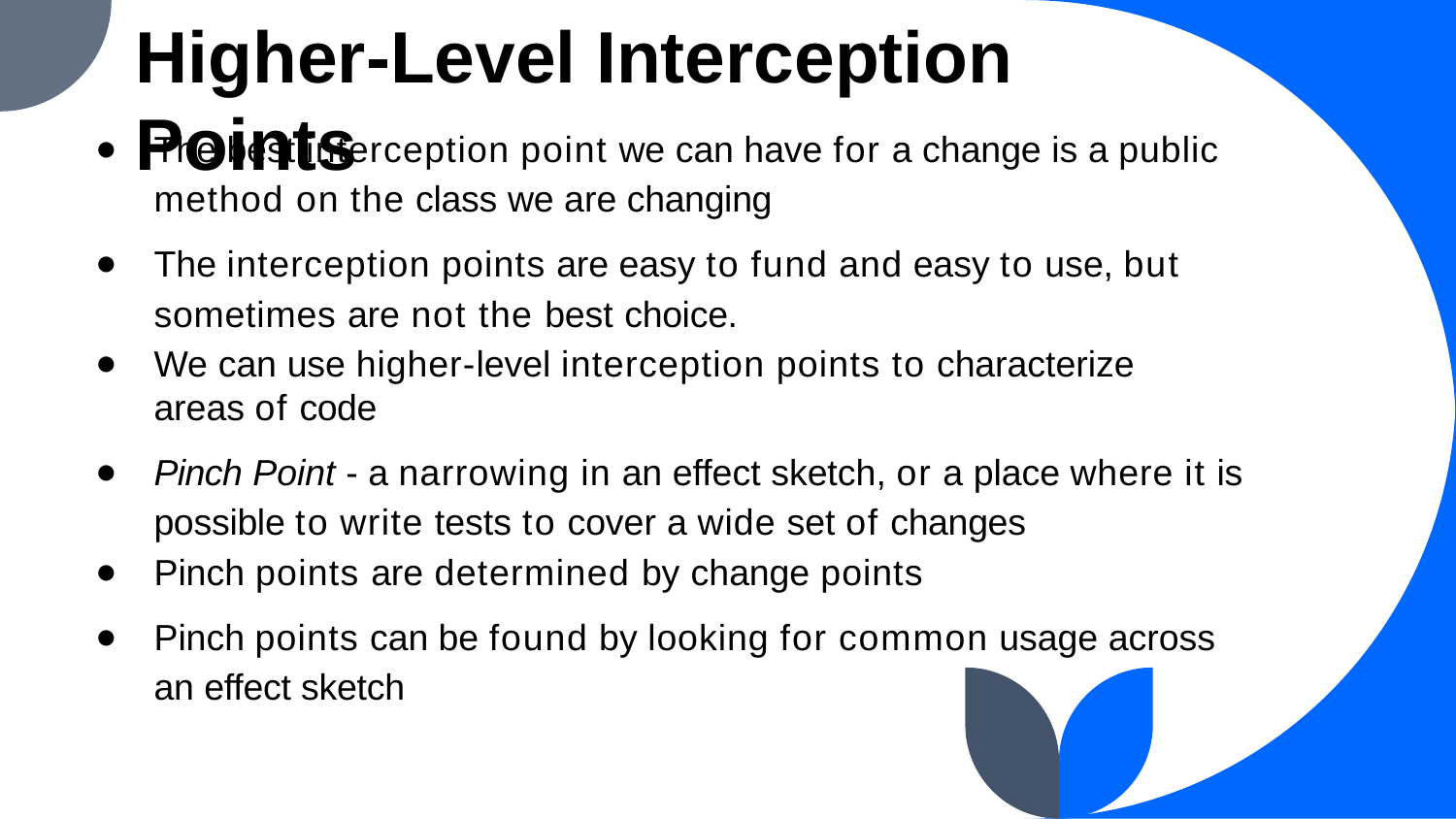

Higher-Level Interception Points
The best interception point we can have for a change is a public method on the class we are changing
The interception points are easy to fund and easy to use, but sometimes are not the best choice.
We can use higher-level interception points to characterize areas of code
Pinch Point - a narrowing in an effect sketch, or a place where it is possible to write tests to cover a wide set of changes
Pinch points are determined by change points
Pinch points can be found by looking for common usage across an effect sketch